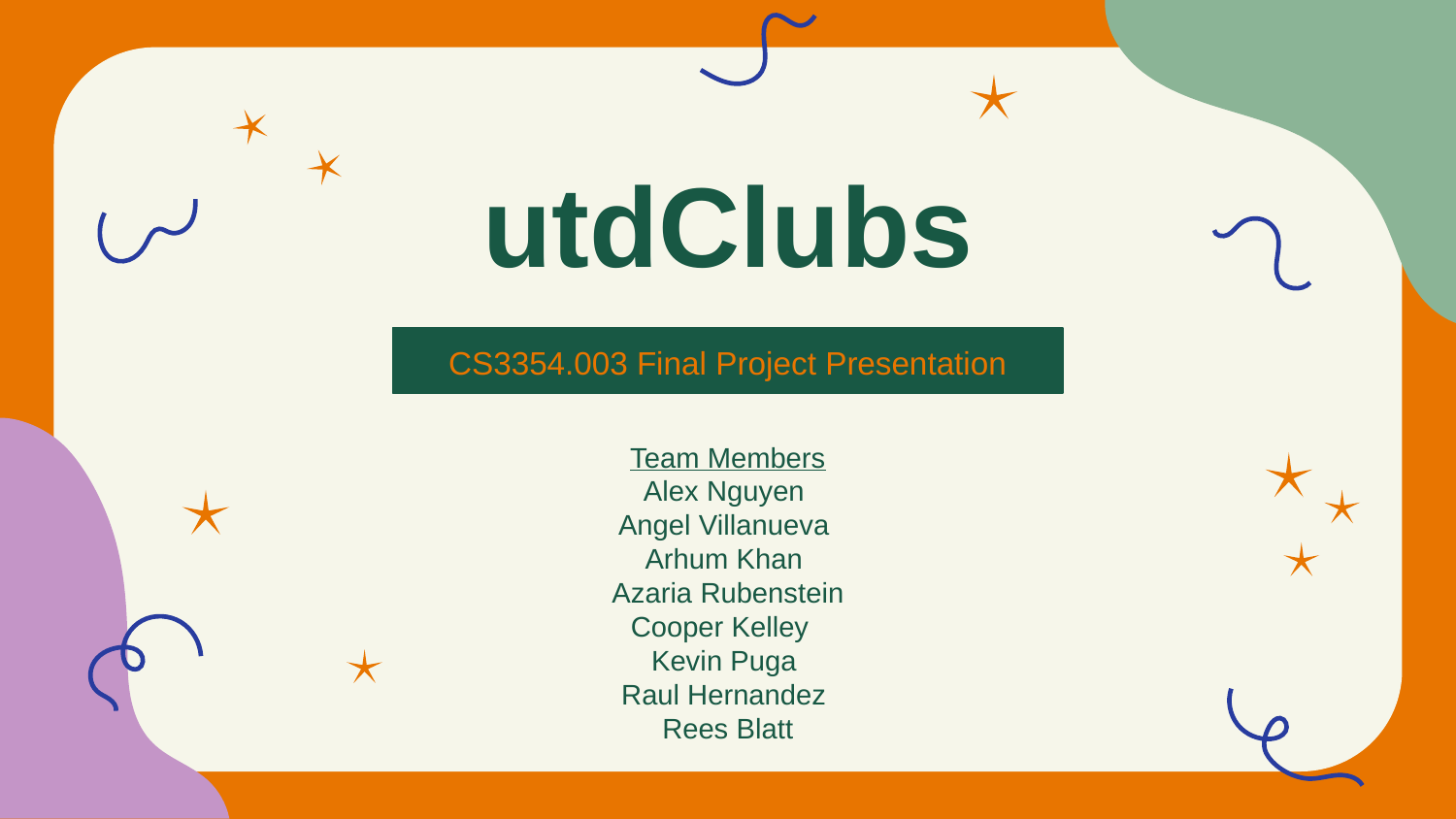

# utdClubs

CS3354.003 Final Project Presentation
Team Members
Alex Nguyen
Angel Villanueva
Arhum Khan
Azaria Rubenstein
Cooper Kelley
Kevin Puga
Raul Hernandez
Rees Blatt